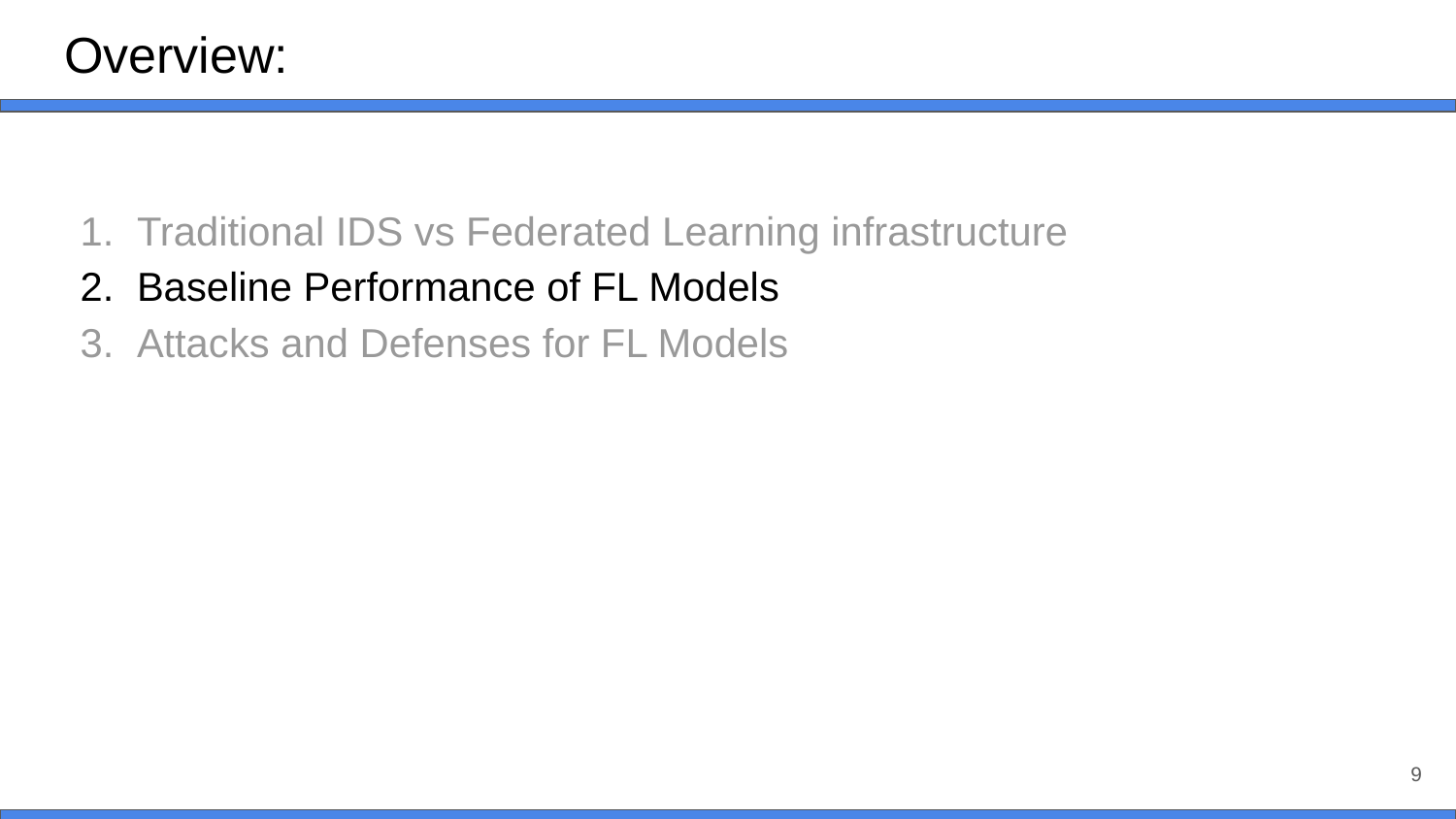

# Overview:
Traditional IDS vs Federated Learning infrastructure
Baseline Performance of FL Models
Attacks and Defenses for FL Models